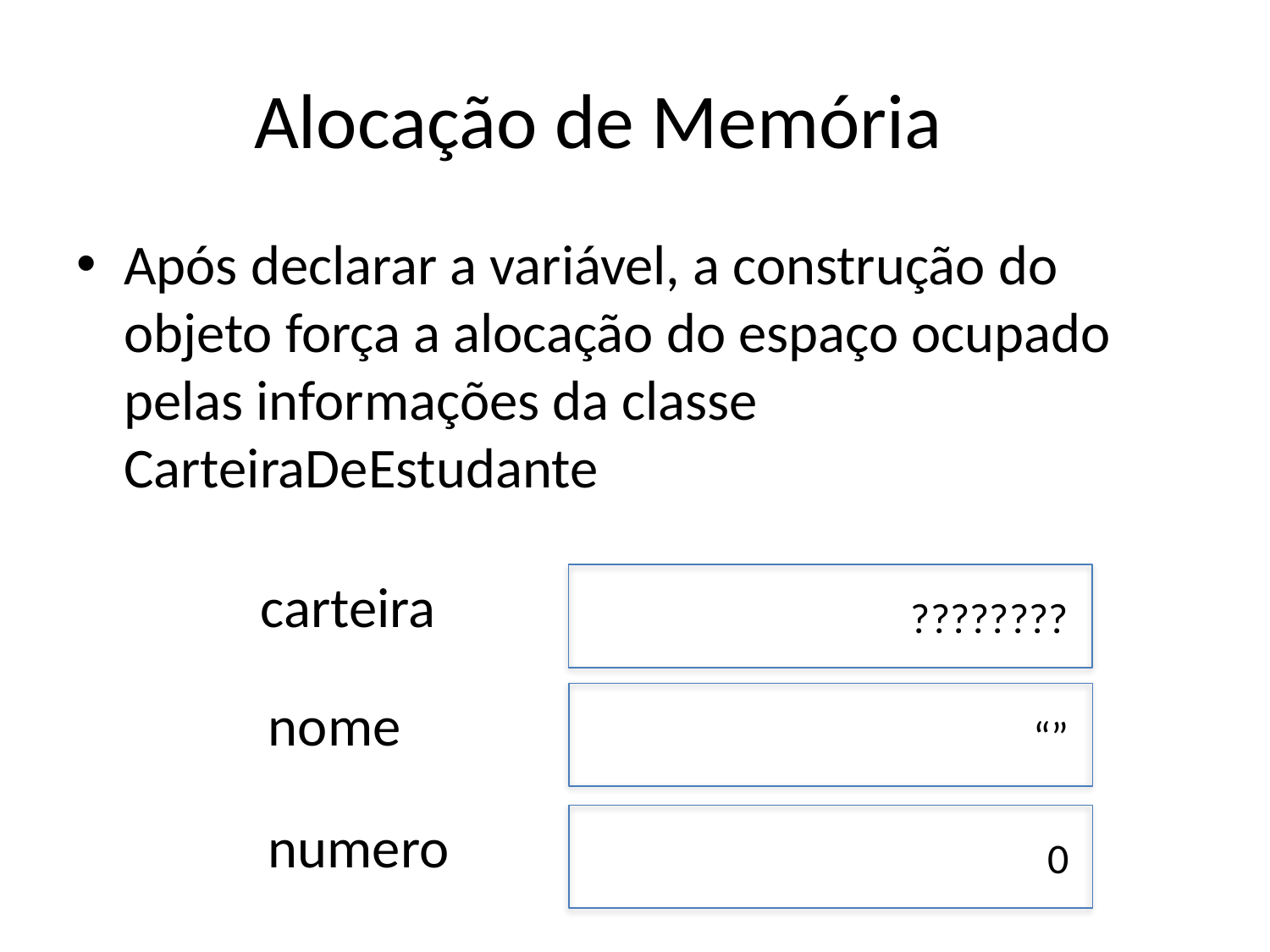

# Alocação de Memória
Após declarar a variável, a construção do objeto força a alocação do espaço ocupado pelas informações da classe CarteiraDeEstudante

carteira
????????

nome
“”

numero
0